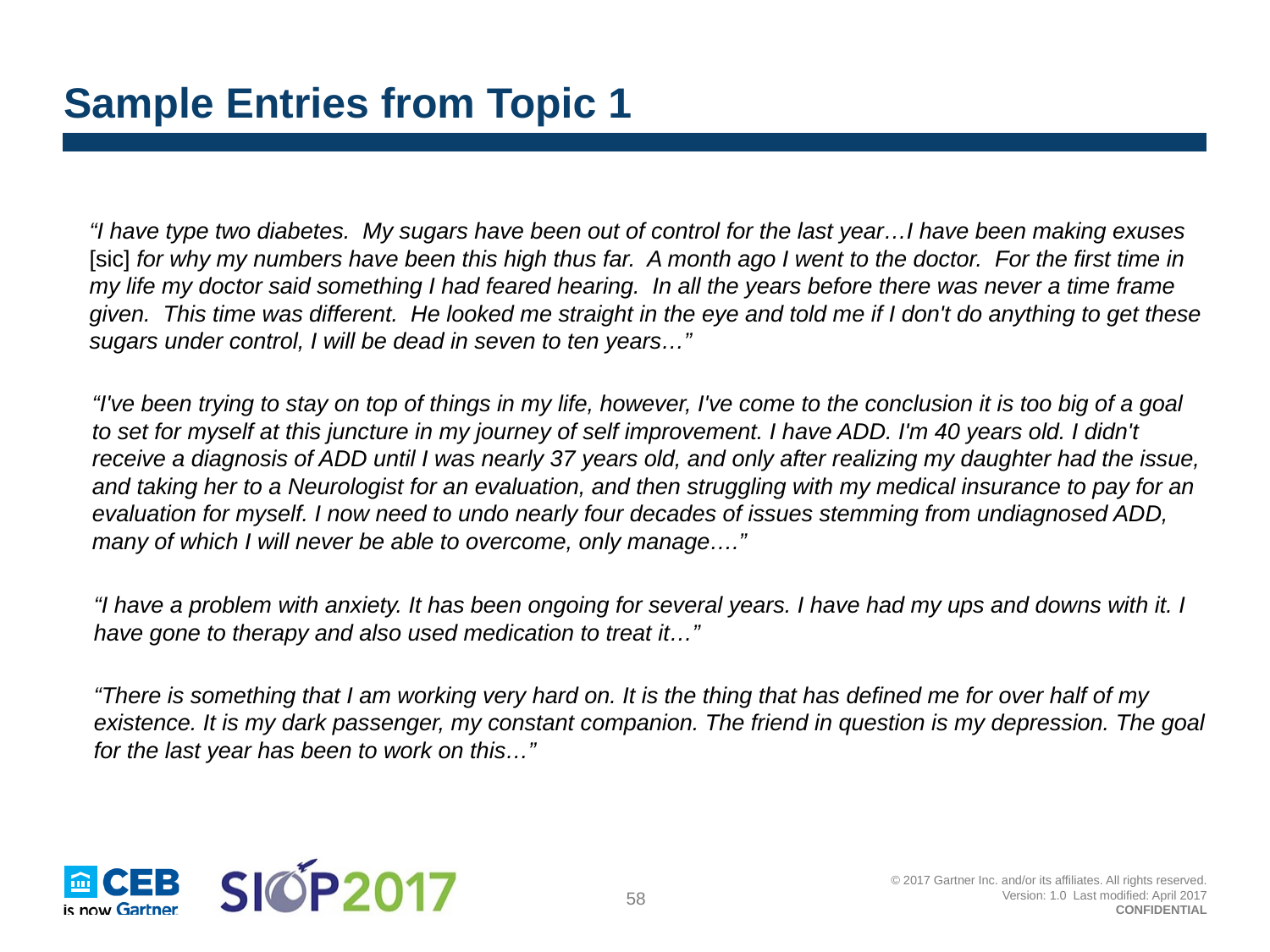

# Sample Entries from Topic 1
“I have type two diabetes.  My sugars have been out of control for the last year…I have been making exuses [sic] for why my numbers have been this high thus far.  A month ago I went to the doctor.  For the first time in my life my doctor said something I had feared hearing.  In all the years before there was never a time frame given.  This time was different.  He looked me straight in the eye and told me if I don't do anything to get these sugars under control, I will be dead in seven to ten years…”
“I've been trying to stay on top of things in my life, however, I've come to the conclusion it is too big of a goal to set for myself at this juncture in my journey of self improvement. I have ADD. I'm 40 years old. I didn't receive a diagnosis of ADD until I was nearly 37 years old, and only after realizing my daughter had the issue, and taking her to a Neurologist for an evaluation, and then struggling with my medical insurance to pay for an evaluation for myself. I now need to undo nearly four decades of issues stemming from undiagnosed ADD, many of which I will never be able to overcome, only manage….”
“I have a problem with anxiety. It has been ongoing for several years. I have had my ups and downs with it. I have gone to therapy and also used medication to treat it…”
“There is something that I am working very hard on. It is the thing that has defined me for over half of my existence. It is my dark passenger, my constant companion. The friend in question is my depression. The goal for the last year has been to work on this…”